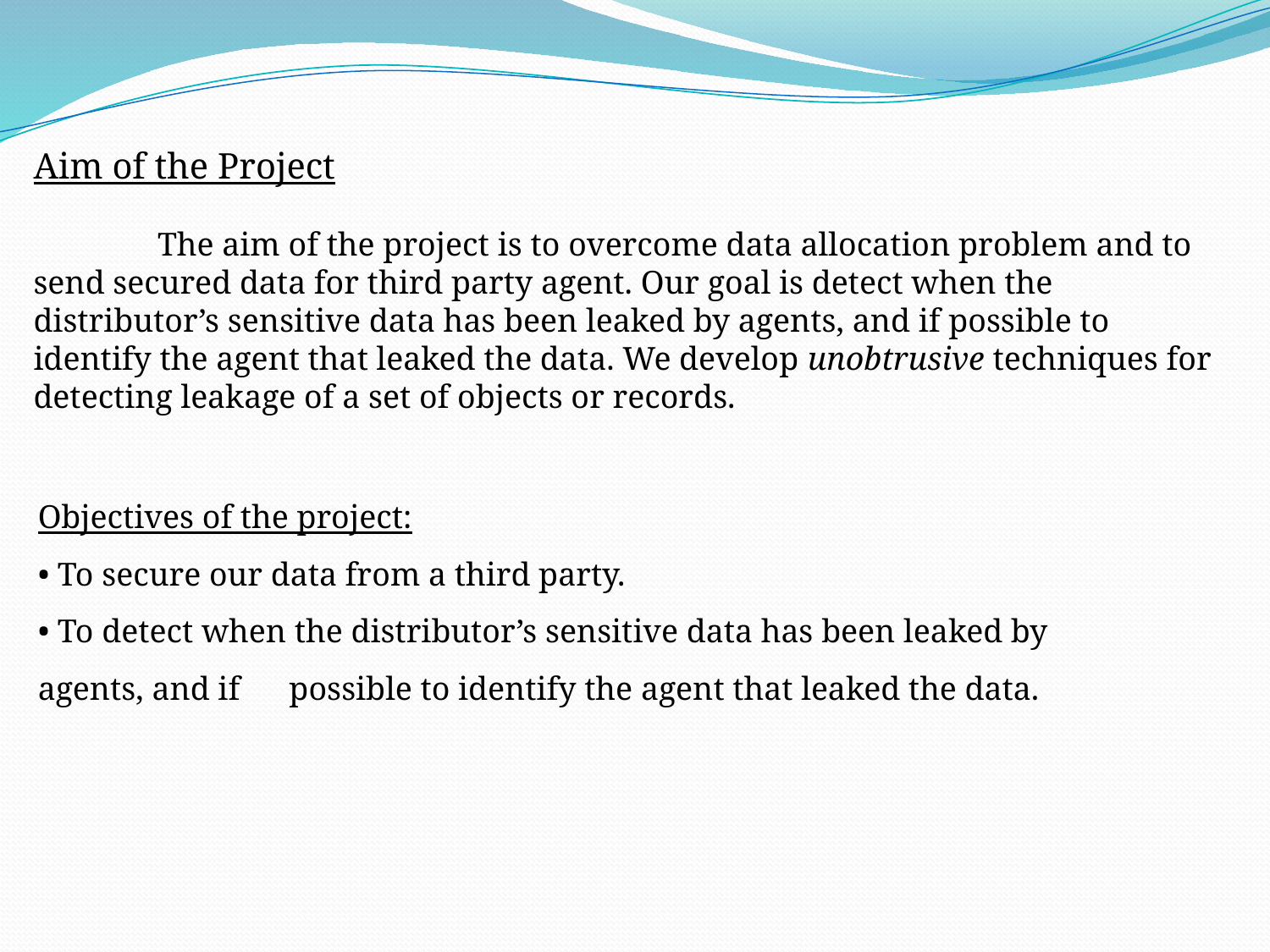

Aim of the Project

               The aim of the project is to overcome data allocation problem and to send secured data for third party agent. Our goal is detect when the distributor’s sensitive data has been leaked by agents, and if possible to identify the agent that leaked the data. We develop unobtrusive techniques for detecting leakage of a set of objects or records.
Objectives of the project:
• To secure our data from a third party.
• To detect when the distributor’s sensitive data has been leaked by agents, and if      possible to identify the agent that leaked the data.